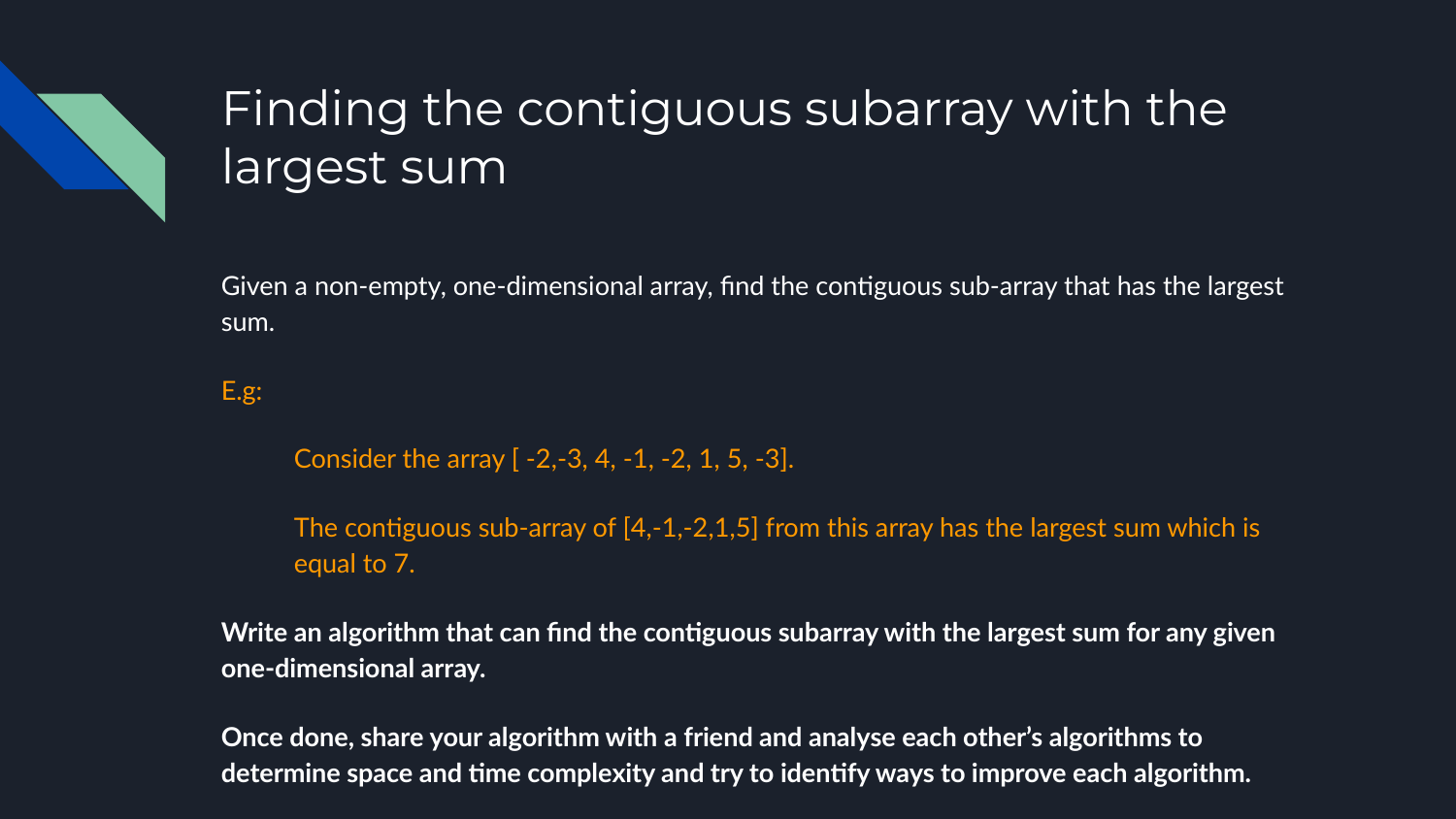

# Finding the contiguous subarray with the largest sum
Given a non-empty, one-dimensional array, find the contiguous sub-array that has the largest sum.
E.g:
Consider the array [ -2,-3, 4, -1, -2, 1, 5, -3].
The contiguous sub-array of [4,-1,-2,1,5] from this array has the largest sum which is equal to 7.
Write an algorithm that can find the contiguous subarray with the largest sum for any given one-dimensional array.
Once done, share your algorithm with a friend and analyse each other’s algorithms to determine space and time complexity and try to identify ways to improve each algorithm.